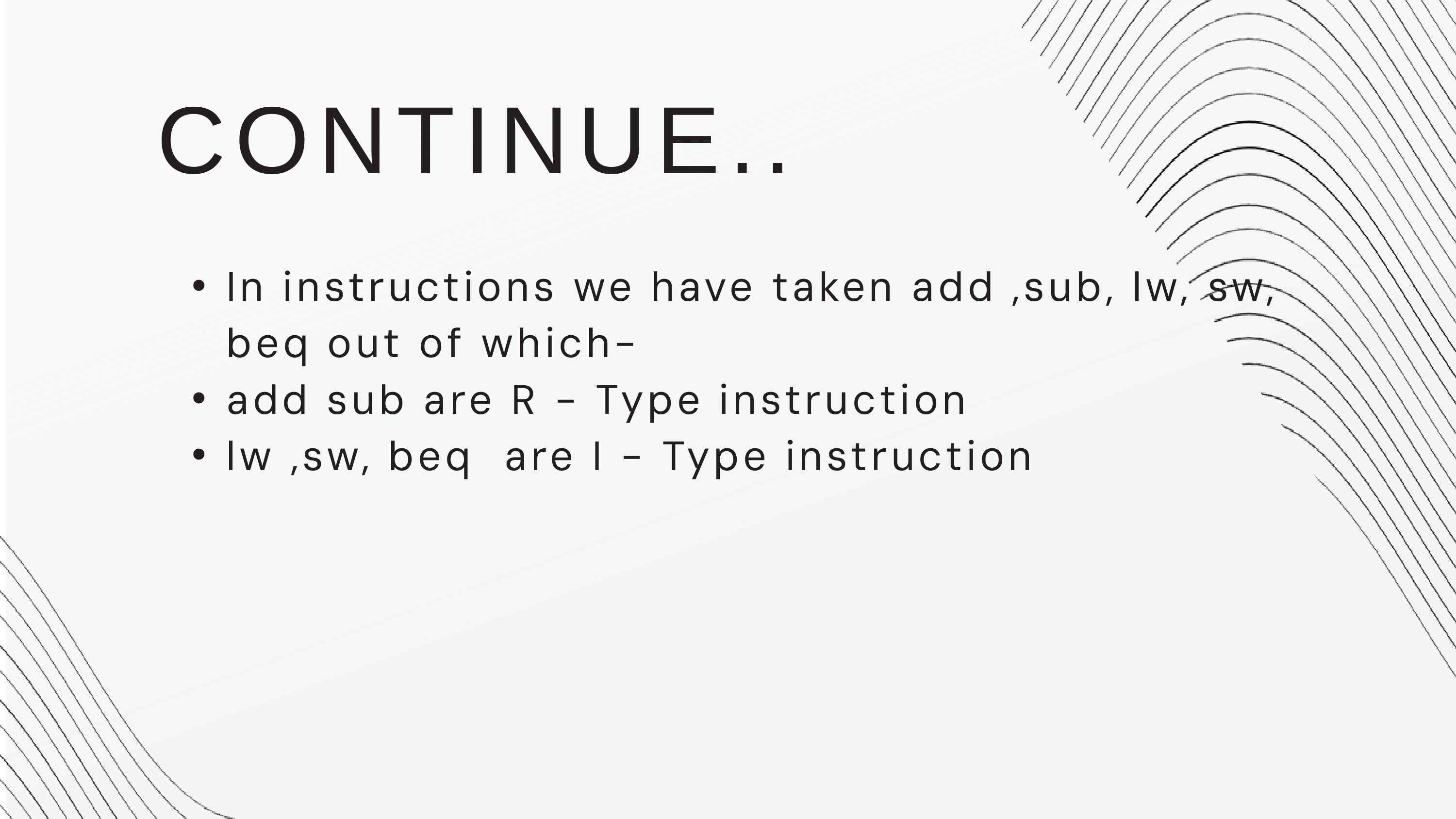

CONTINUE..
In instructions we have taken add ,sub, lw, sw, beq out of which-
add sub are R - Type instruction
lw ,sw, beq  are I - Type instruction